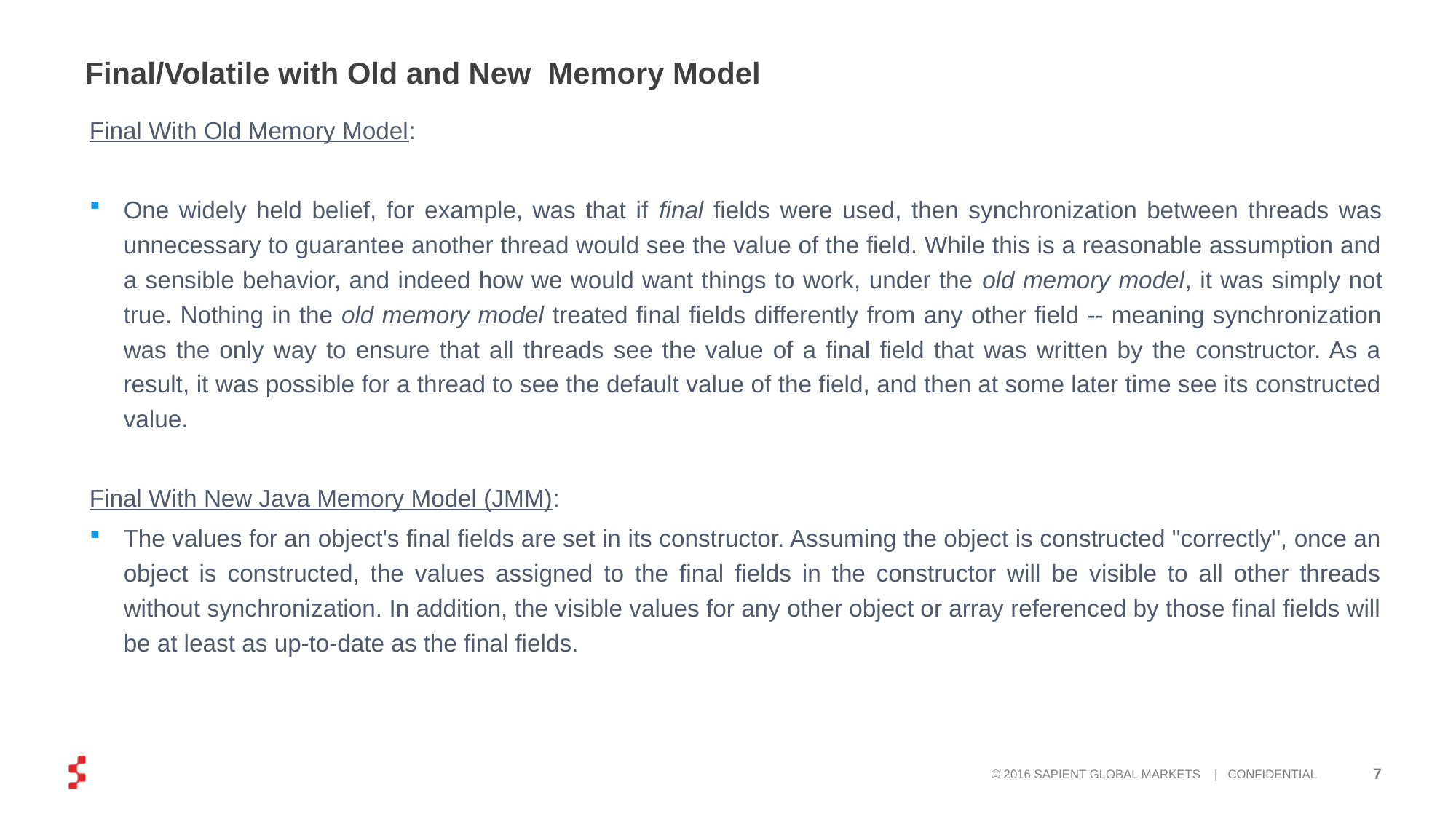

# Final/Volatile with Old and New  Memory Model
Final With Old Memory Model:

One widely held belief, for example, was that if final fields were used, then synchronization between threads was unnecessary to guarantee another thread would see the value of the field. While this is a reasonable assumption and a sensible behavior, and indeed how we would want things to work, under the old memory model, it was simply not true. Nothing in the old memory model treated final fields differently from any other field -- meaning synchronization was the only way to ensure that all threads see the value of a final field that was written by the constructor. As a result, it was possible for a thread to see the default value of the field, and then at some later time see its constructed value.

Final With New Java Memory Model (JMM):
The values for an object's final fields are set in its constructor. Assuming the object is constructed "correctly", once an object is constructed, the values assigned to the final fields in the constructor will be visible to all other threads without synchronization. In addition, the visible values for any other object or array referenced by those final fields will be at least as up-to-date as the final fields.